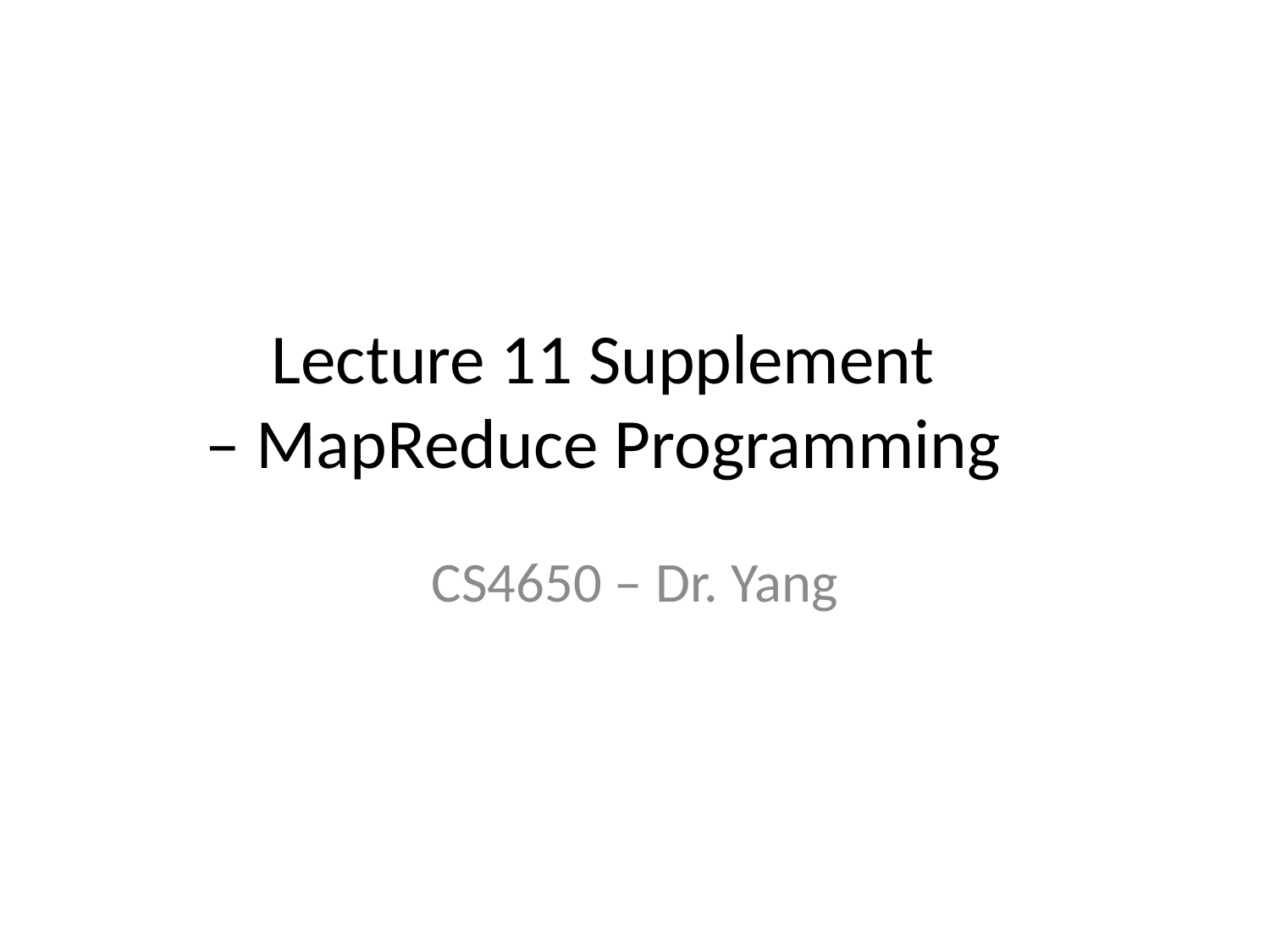

# Lecture 11 Supplement – MapReduce Programming
CS4650 – Dr. Yang